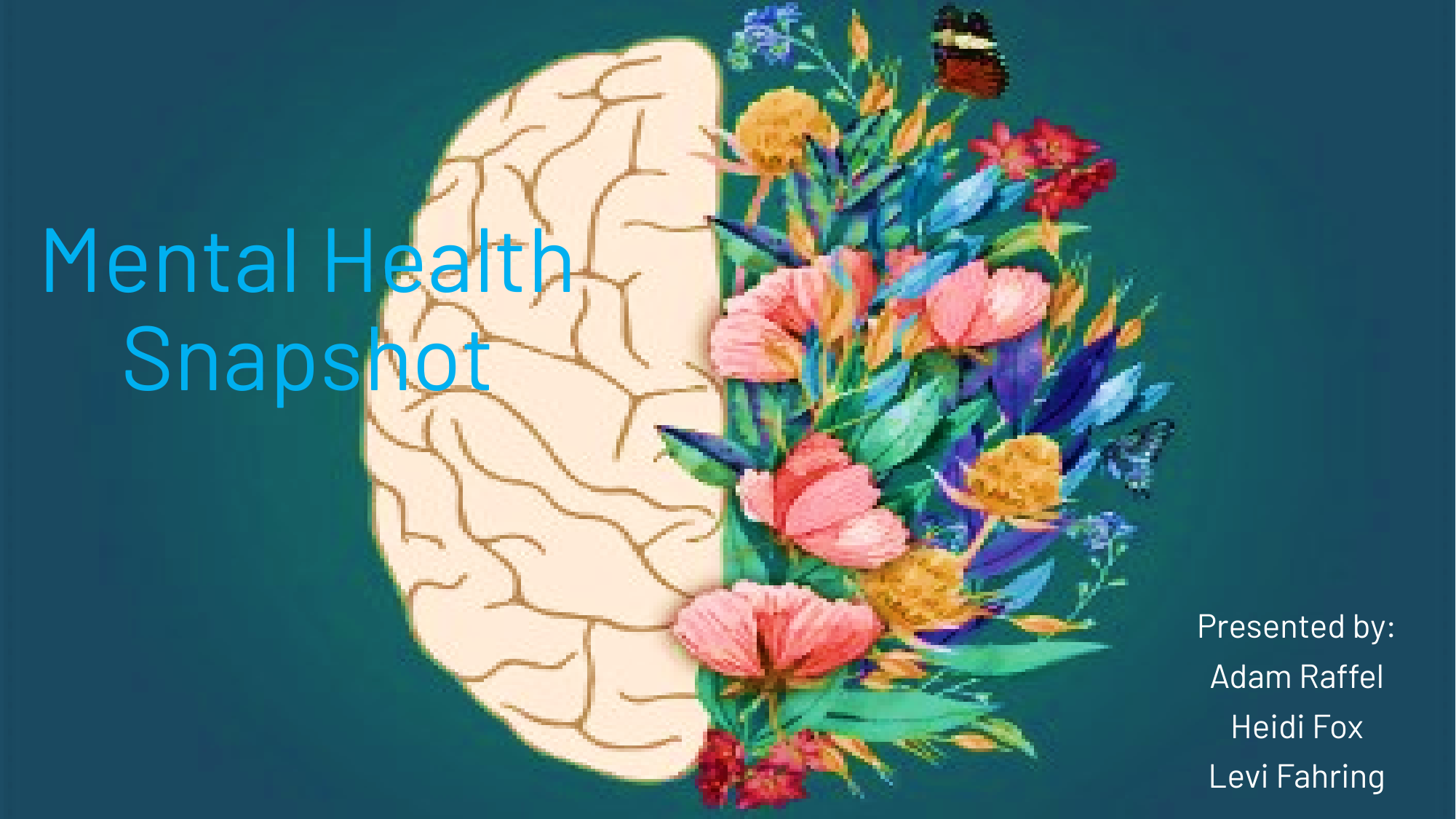

# Mental Health Snapshot
Presented by:
Adam Raffel
Heidi Fox
Levi Fahring